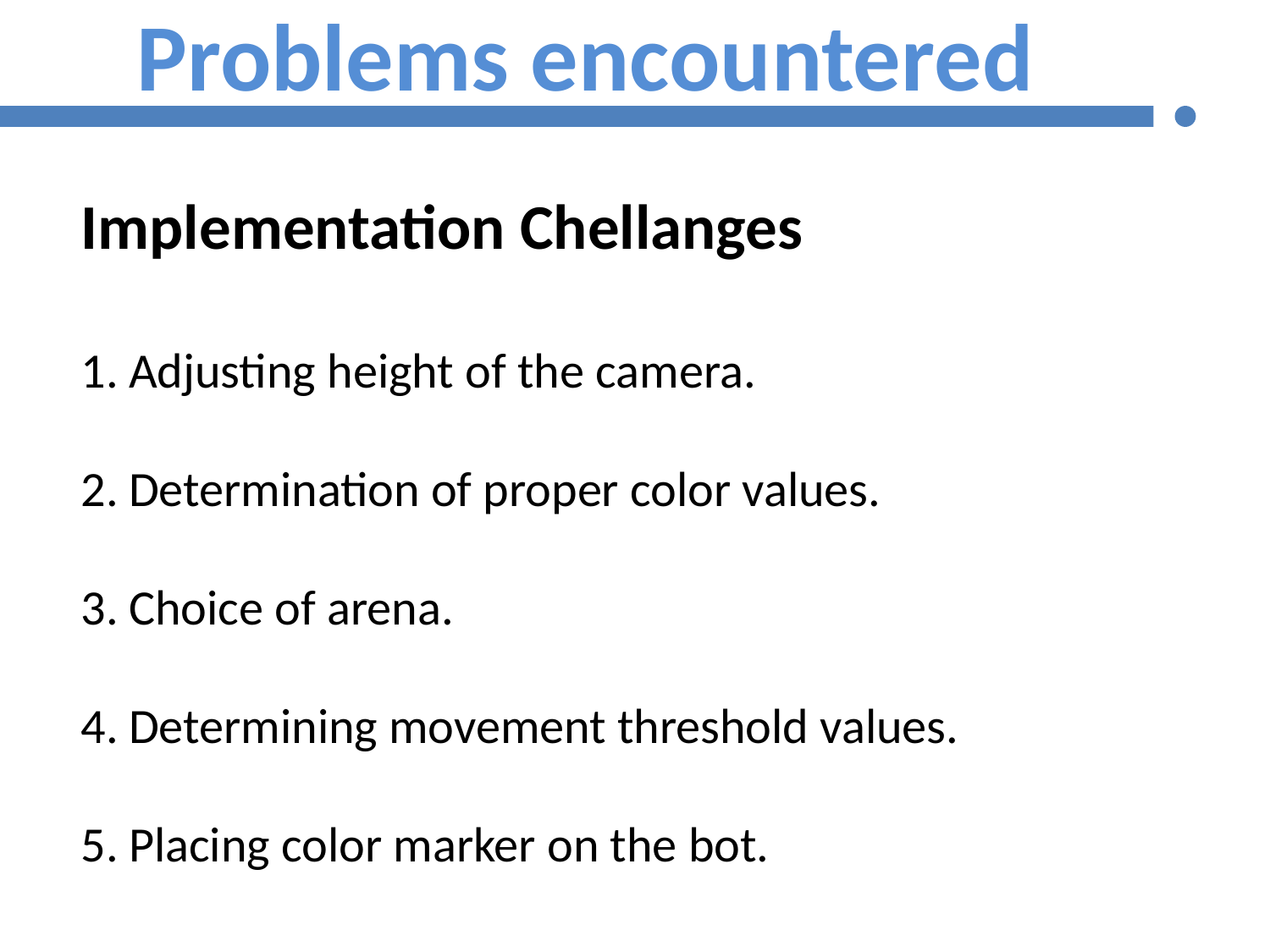

Problems encountered

Implementation Chellanges

Adjusting height of the camera.

Determination of proper color values.

Choice of arena.

Determining movement threshold values.

Placing color marker on the bot.